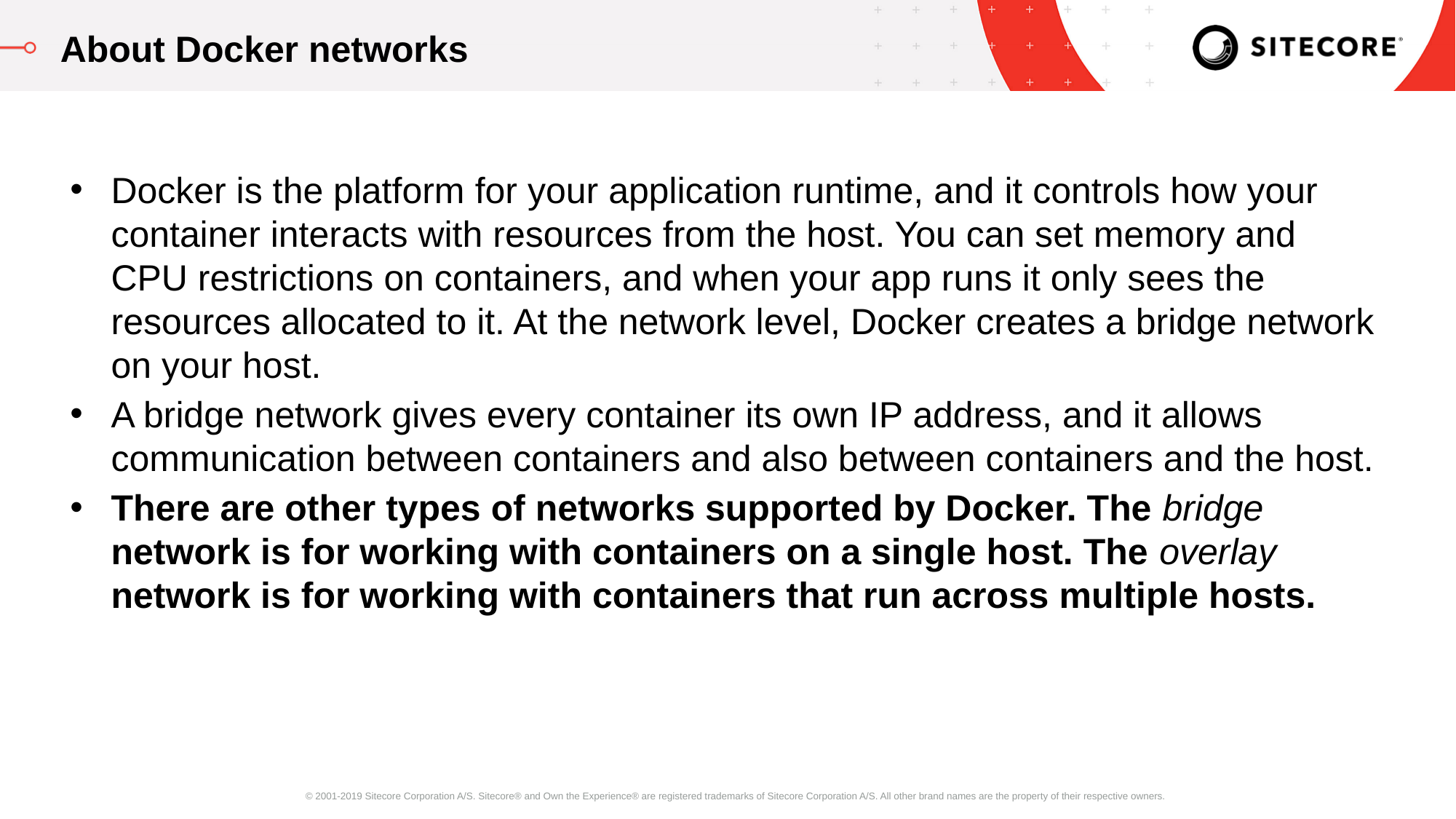

About Docker networks
Docker is the platform for your application runtime, and it controls how your container interacts with resources from the host. You can set memory and CPU restrictions on containers, and when your app runs it only sees the resources allocated to it. At the network level, Docker creates a bridge network on your host.
A bridge network gives every container its own IP address, and it allows communication between containers and also between containers and the host.
There are other types of networks supported by Docker. The bridge network is for working with containers on a single host. The overlay network is for working with containers that run across multiple hosts.